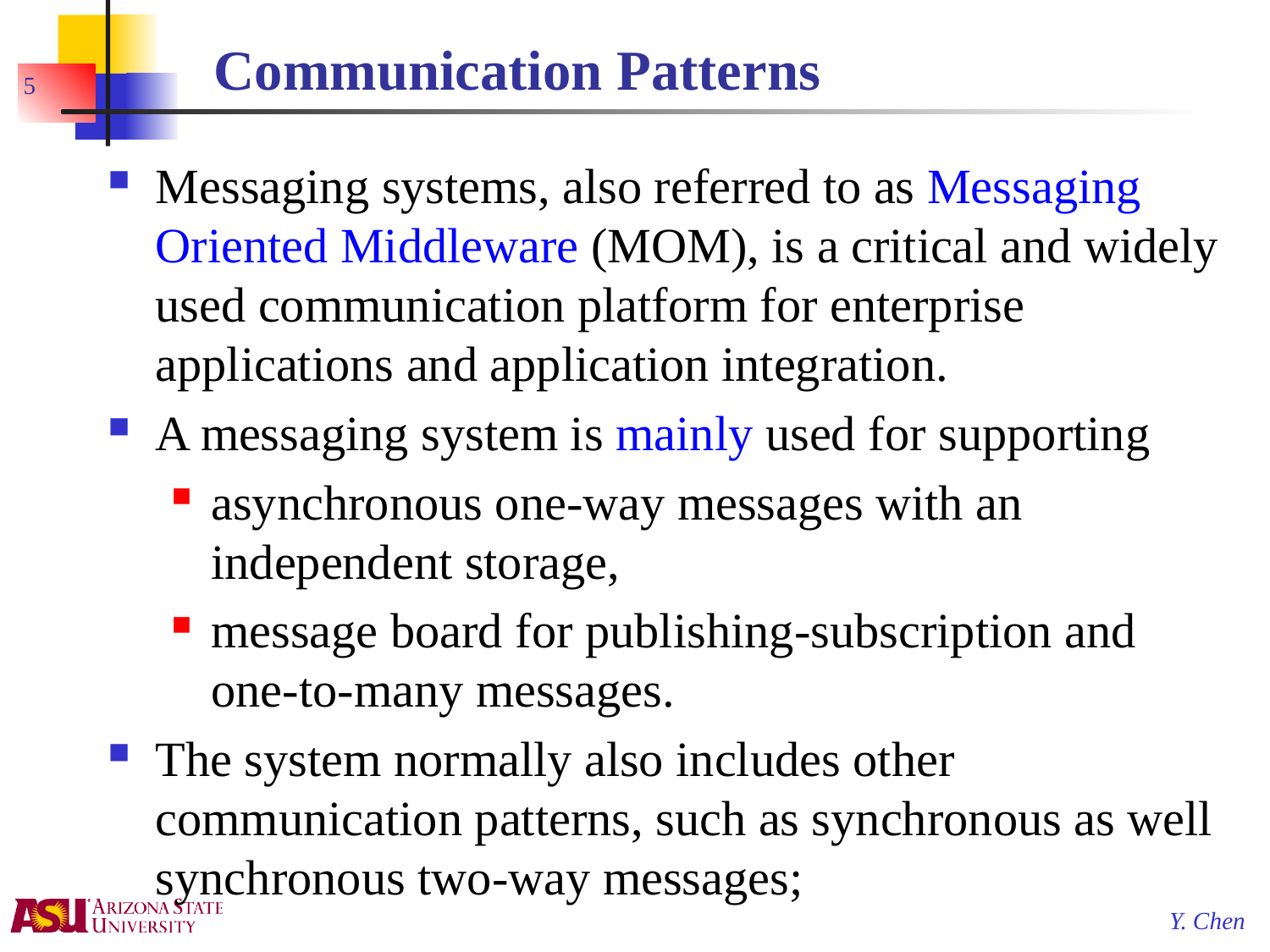

# Communication Patterns
5
Messaging systems, also referred to as Messaging Oriented Middleware (MOM), is a critical and widely used communication platform for enterprise applications and application integration.
A messaging system is mainly used for supporting
asynchronous one-way messages with an independent storage,
message board for publishing-subscription and one-to-many messages.
The system normally also includes other communication patterns, such as synchronous as well synchronous two-way messages;